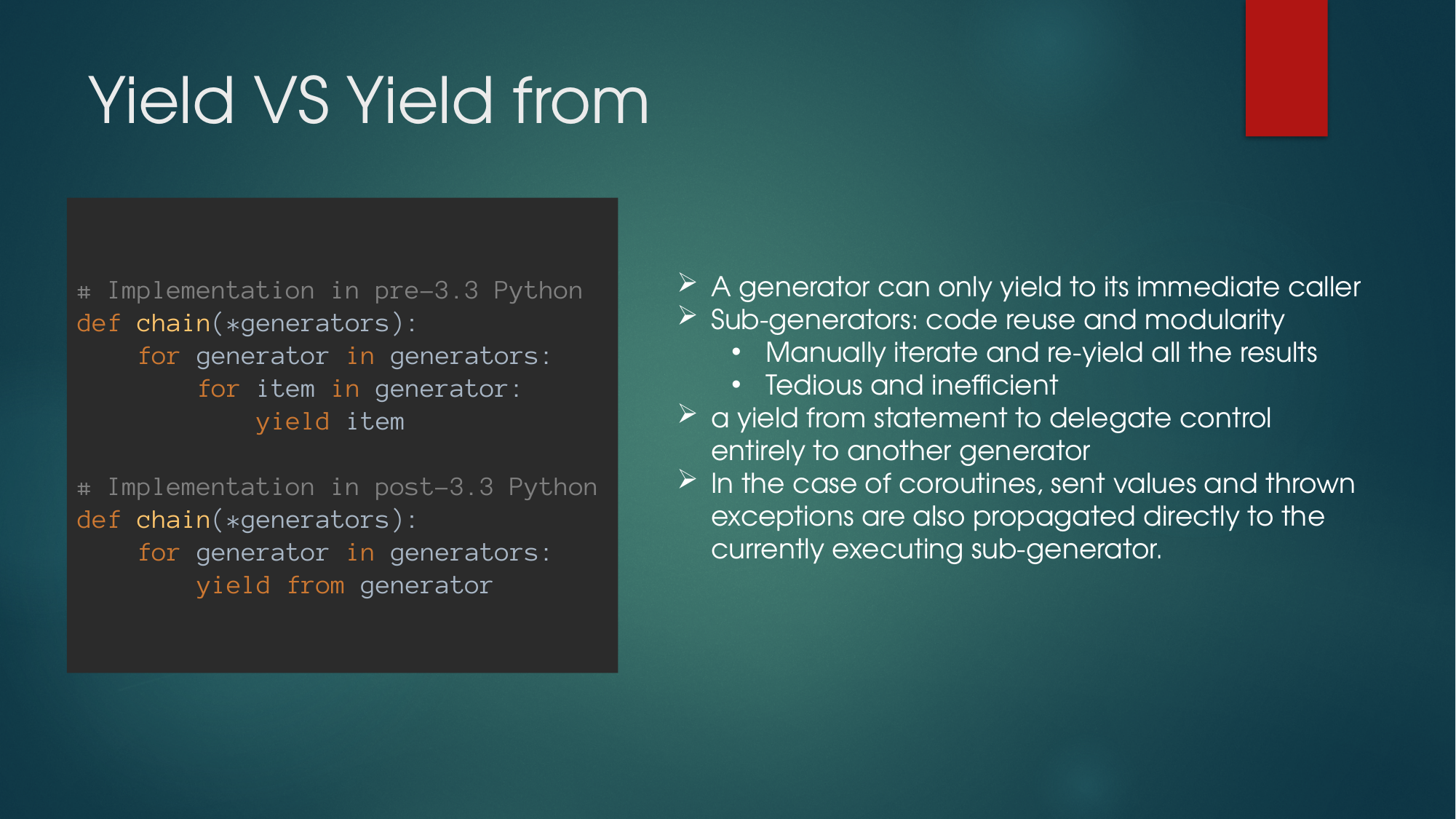

# Yield VS Yield from
A generator can only yield to its immediate caller
Sub-generators: code reuse and modularity
Manually iterate and re-yield all the results
Tedious and inefficient
a yield from statement to delegate control entirely to another generator
In the case of coroutines, sent values and thrown exceptions are also propagated directly to the currently executing sub-generator.

# Implementation in pre-3.3 Python def chain(*generators): for generator in generators: for item in generator: yield item # Implementation in post-3.3 Python def chain(*generators): for generator in generators: yield from generator